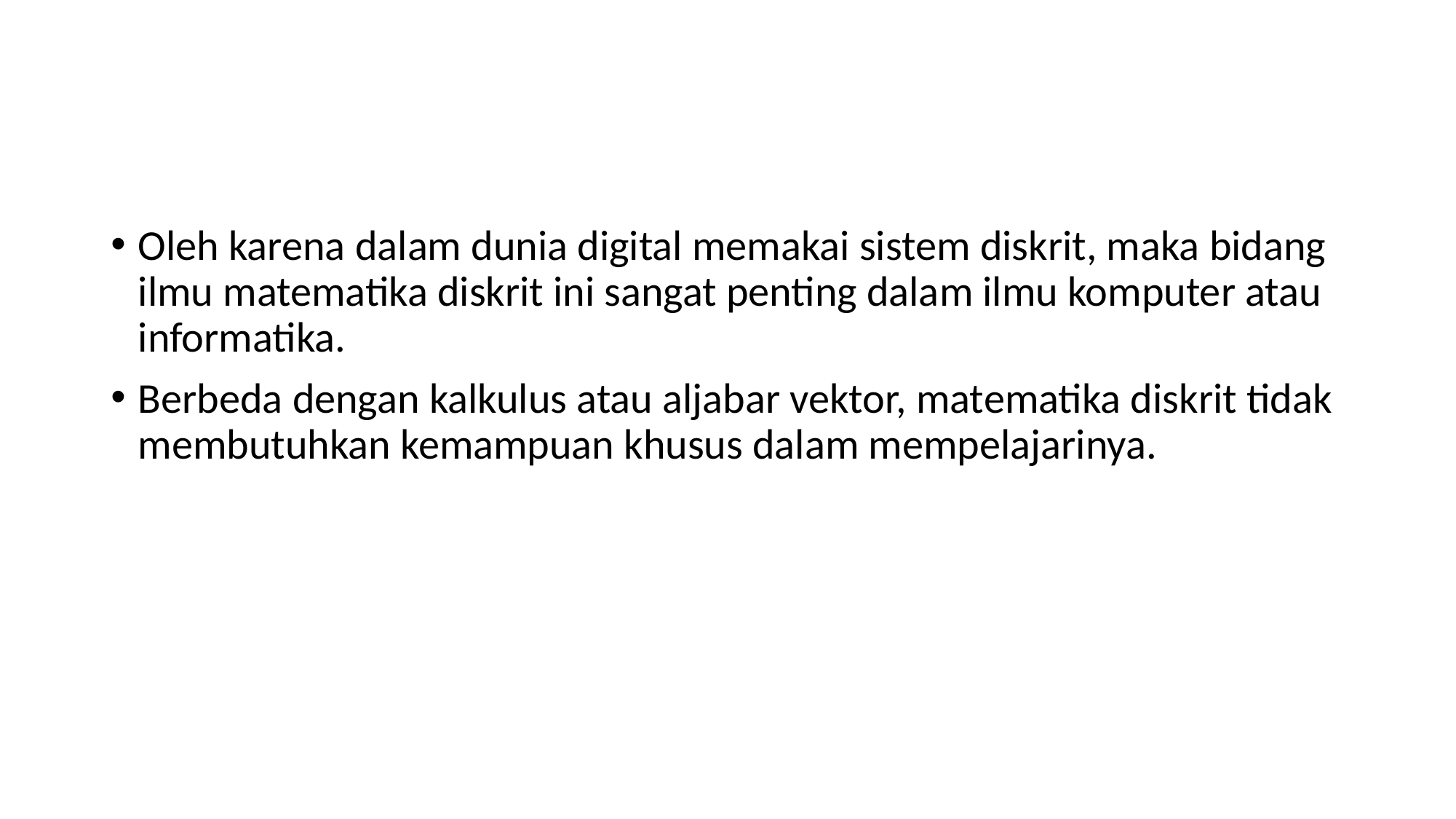

#
Oleh karena dalam dunia digital memakai sistem diskrit, maka bidang ilmu matematika diskrit ini sangat penting dalam ilmu komputer atau informatika.
Berbeda dengan kalkulus atau aljabar vektor, matematika diskrit tidak membutuhkan kemampuan khusus dalam mempelajarinya.